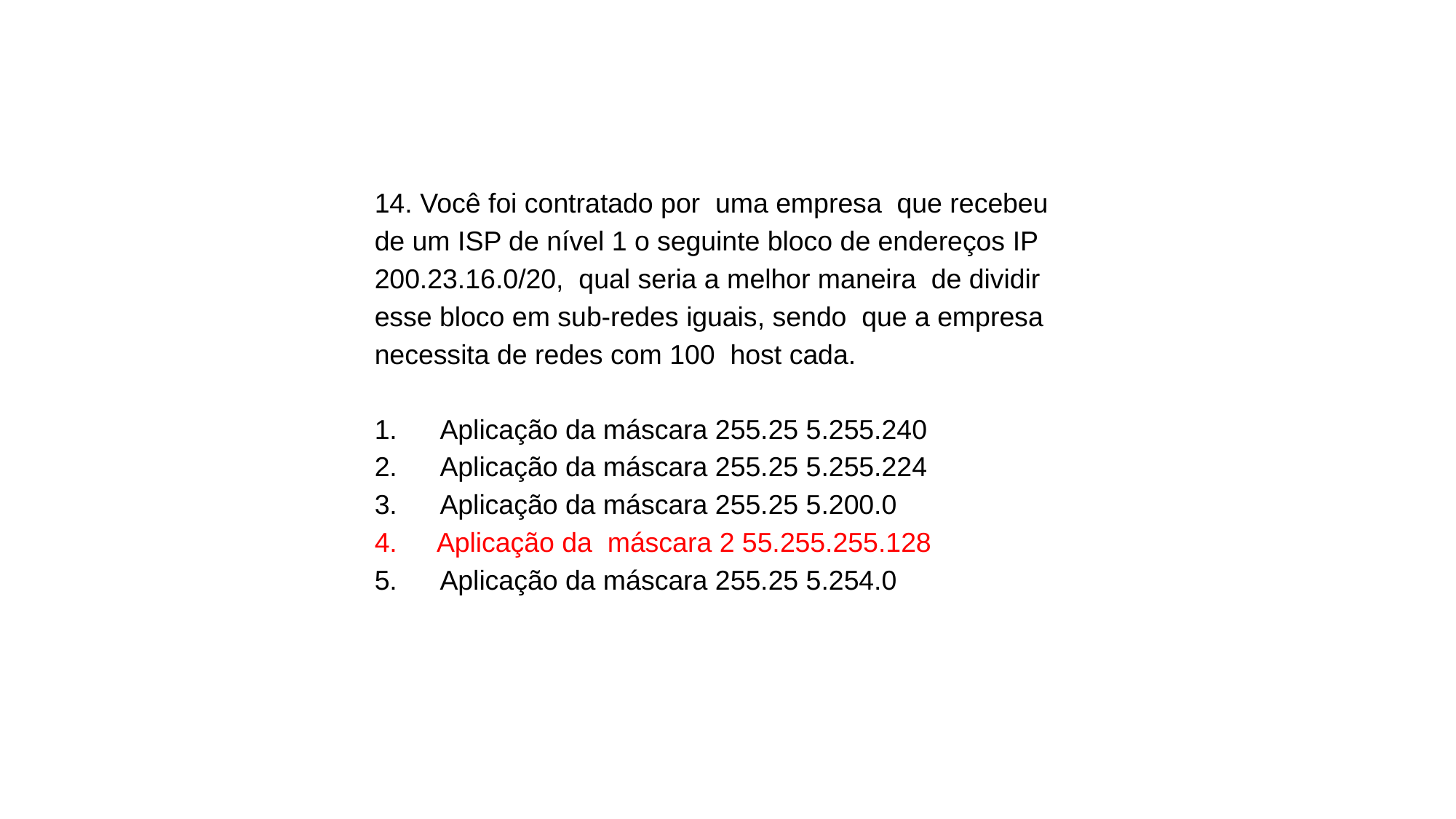

14. Você foi contratado por  uma empresa  que recebeu  de um ISP de nível 1 o seguinte bloco de endereços IP
200.23.16.0/20,  qual seria a melhor maneira  de dividir esse bloco em sub-redes iguais, sendo  que a empresa  necessita de redes com 100  host cada.

1. Aplicação da máscara 255.25 5.255.240
2. Aplicação da máscara 255.25 5.255.224
3. Aplicação da máscara 255.25 5.200.0
4. Aplicação da  máscara 2 55.255.255.128
5. Aplicação da máscara 255.25 5.254.0